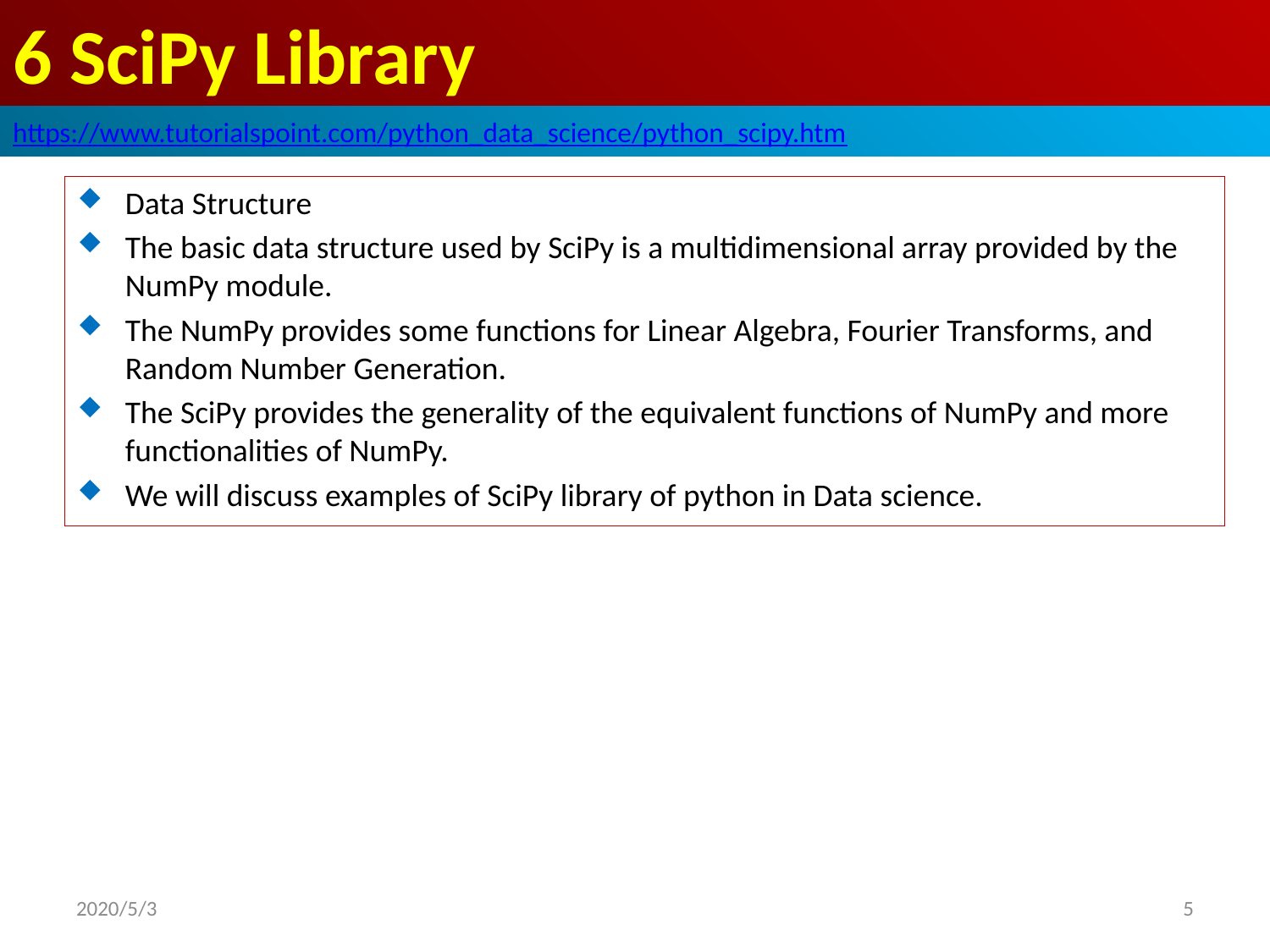

# 6 SciPy Library
https://www.tutorialspoint.com/python_data_science/python_scipy.htm
Data Structure
The basic data structure used by SciPy is a multidimensional array provided by the NumPy module.
The NumPy provides some functions for Linear Algebra, Fourier Transforms, and Random Number Generation.
The SciPy provides the generality of the equivalent functions of NumPy and more functionalities of NumPy.
We will discuss examples of SciPy library of python in Data science.
2020/5/3
5